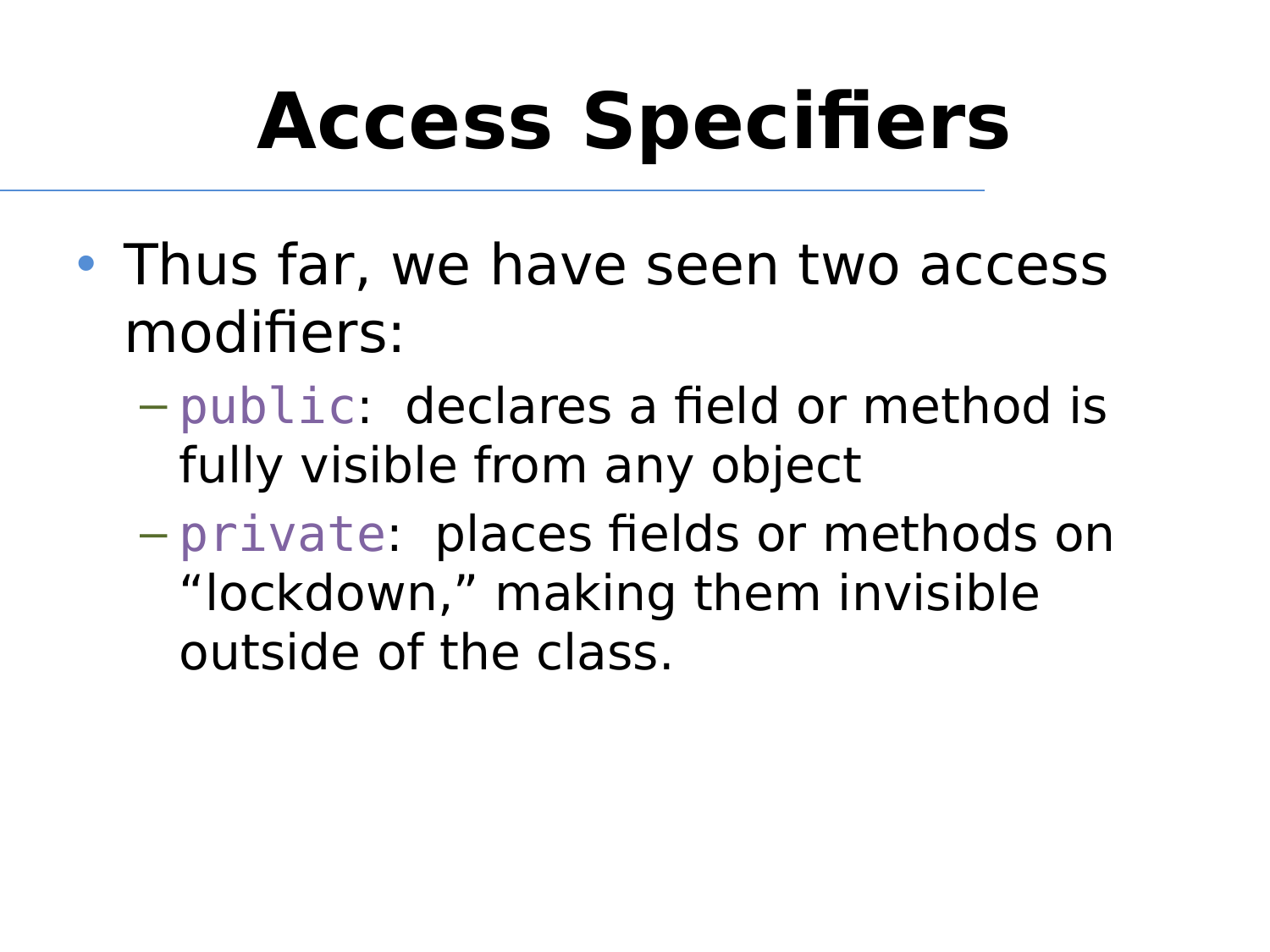

# Access Specifiers
Thus far, we have seen two access modifiers:
public:  declares a field or method is fully visible from any object
private:  places fields or methods on “lockdown,” making them invisible outside of the class.